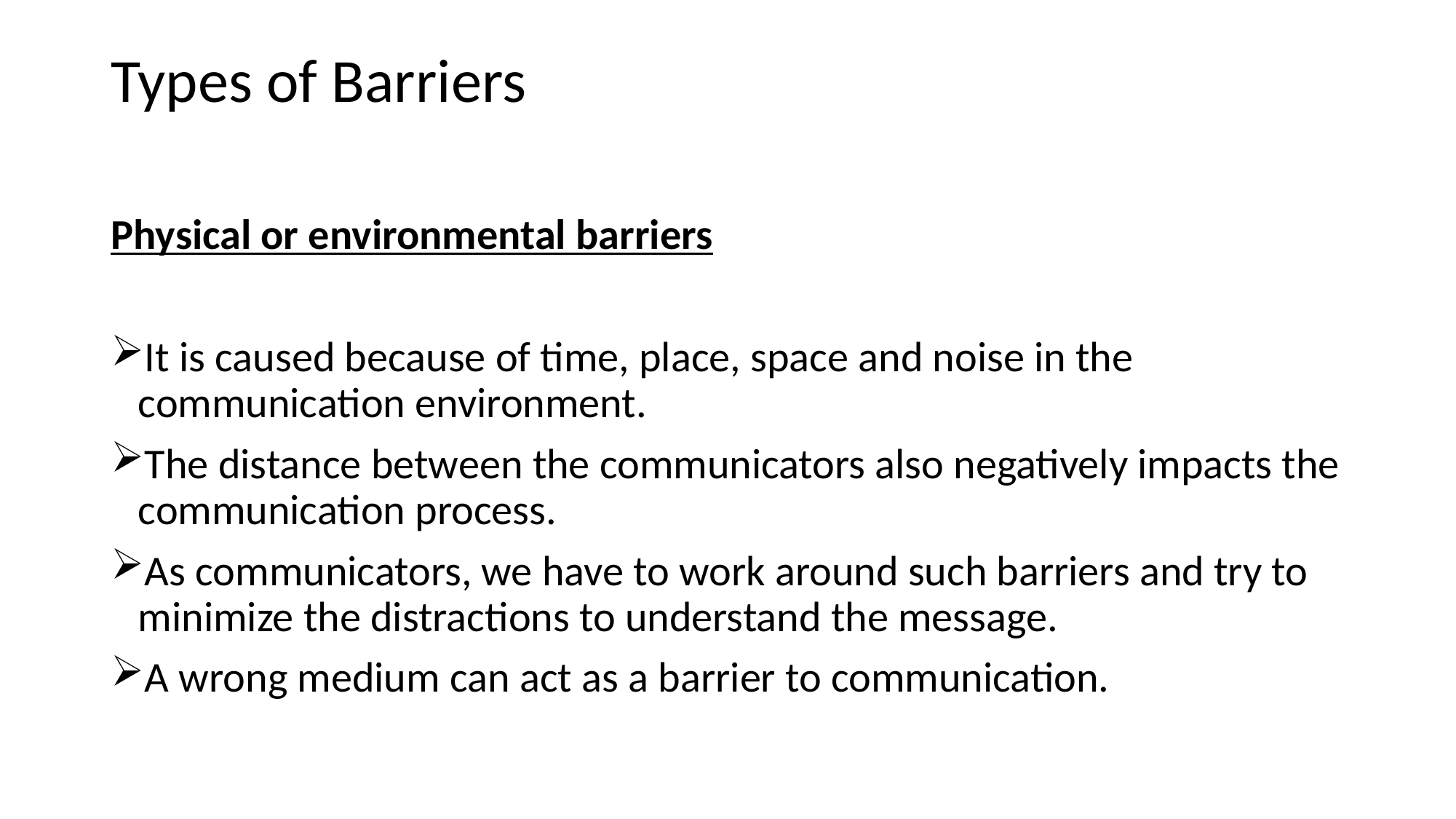

# Types of Barriers

Physical or environmental barriers

It is caused because of time, place, space and noise in the communication environment.
The distance between the communicators also negatively impacts the communication process.
As communicators, we have to work around such barriers and try to minimize the distractions to understand the message.
A wrong medium can act as a barrier to communication.